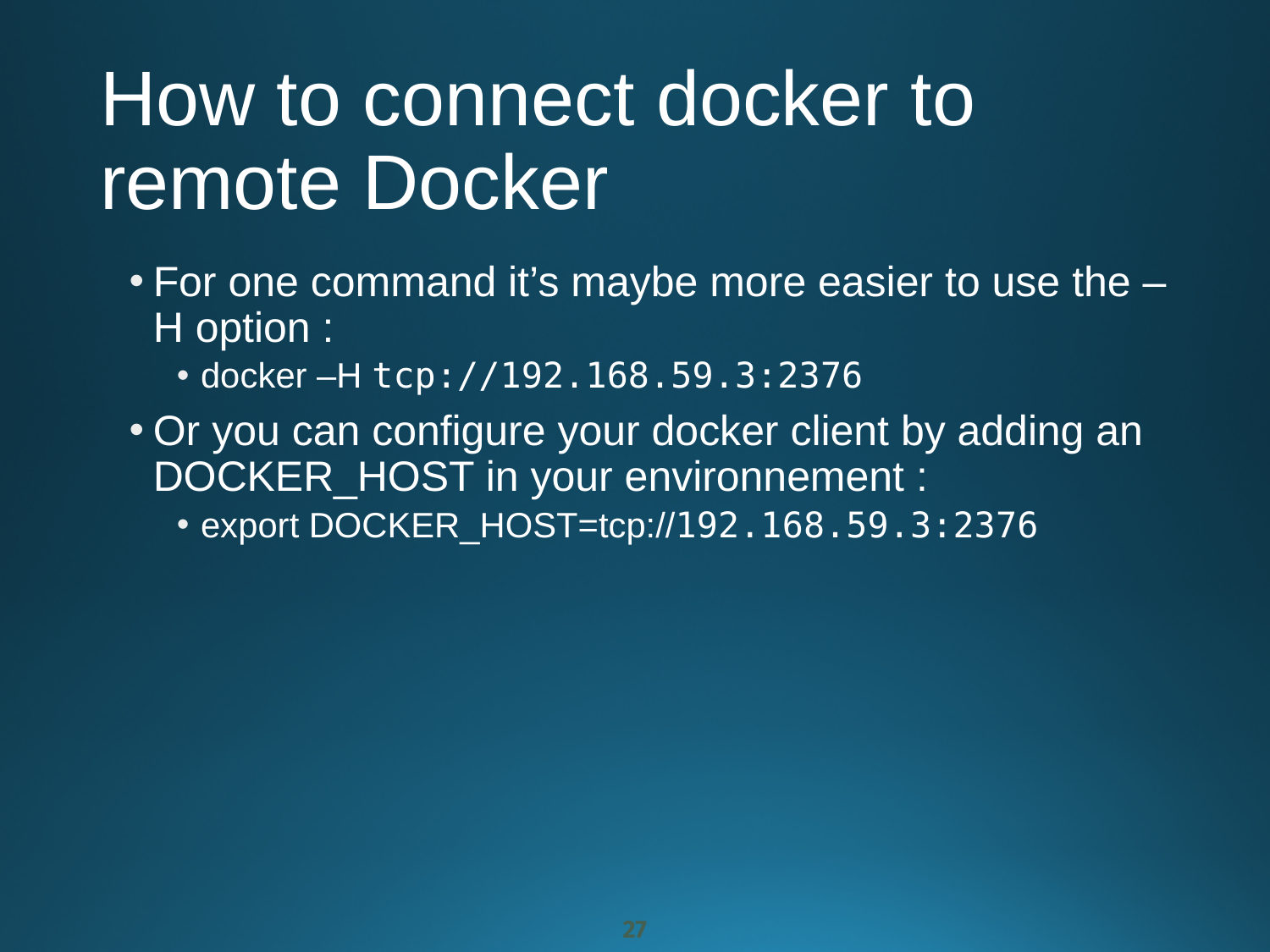

# How to connect docker to remote Docker
For one command it’s maybe more easier to use the –H option :
docker –H tcp://192.168.59.3:2376
Or you can configure your docker client by adding an DOCKER_HOST in your environnement :
export DOCKER_HOST=tcp://192.168.59.3:2376